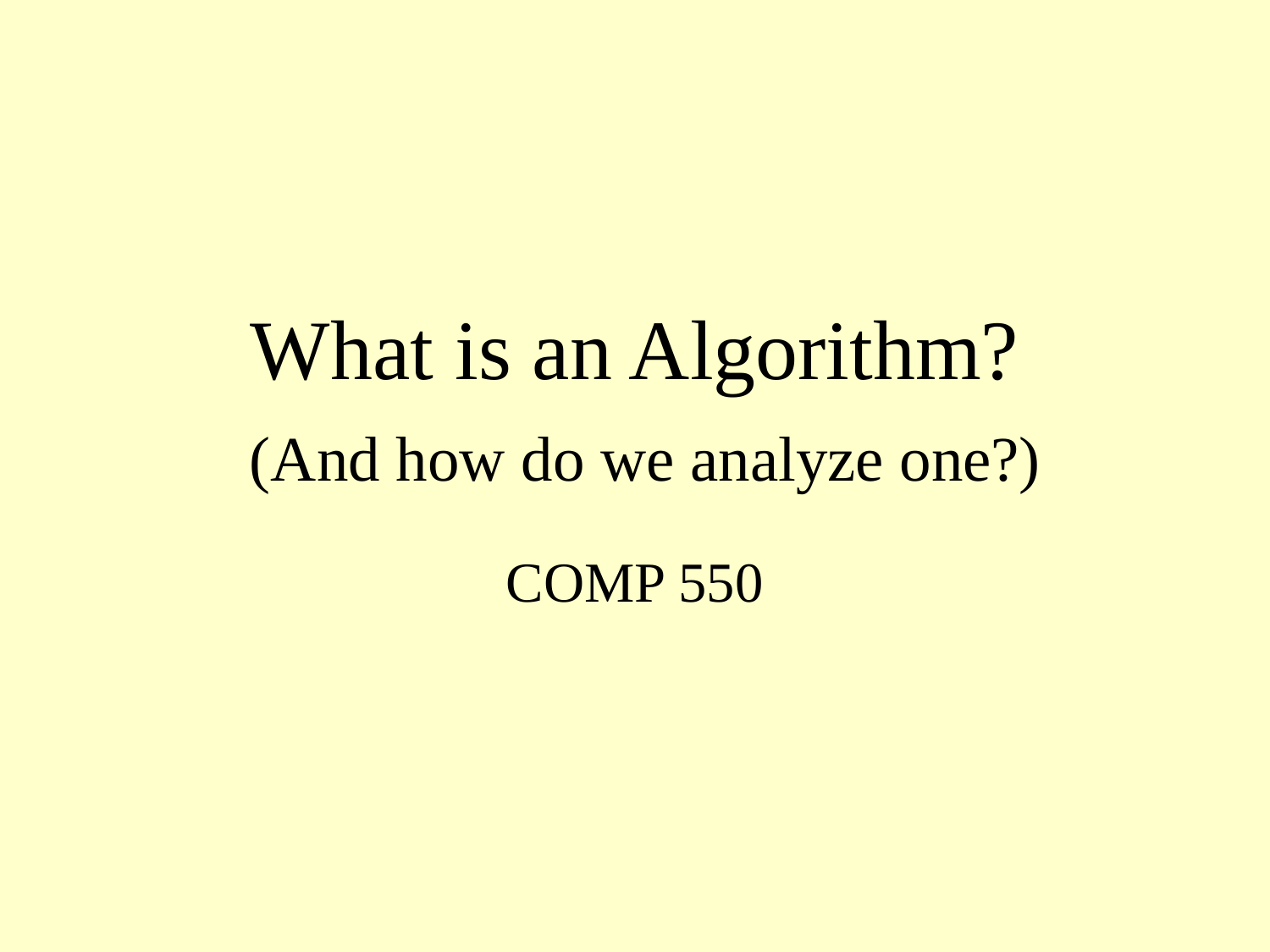

# What is an Algorithm? (And how do we analyze one?)
COMP 550